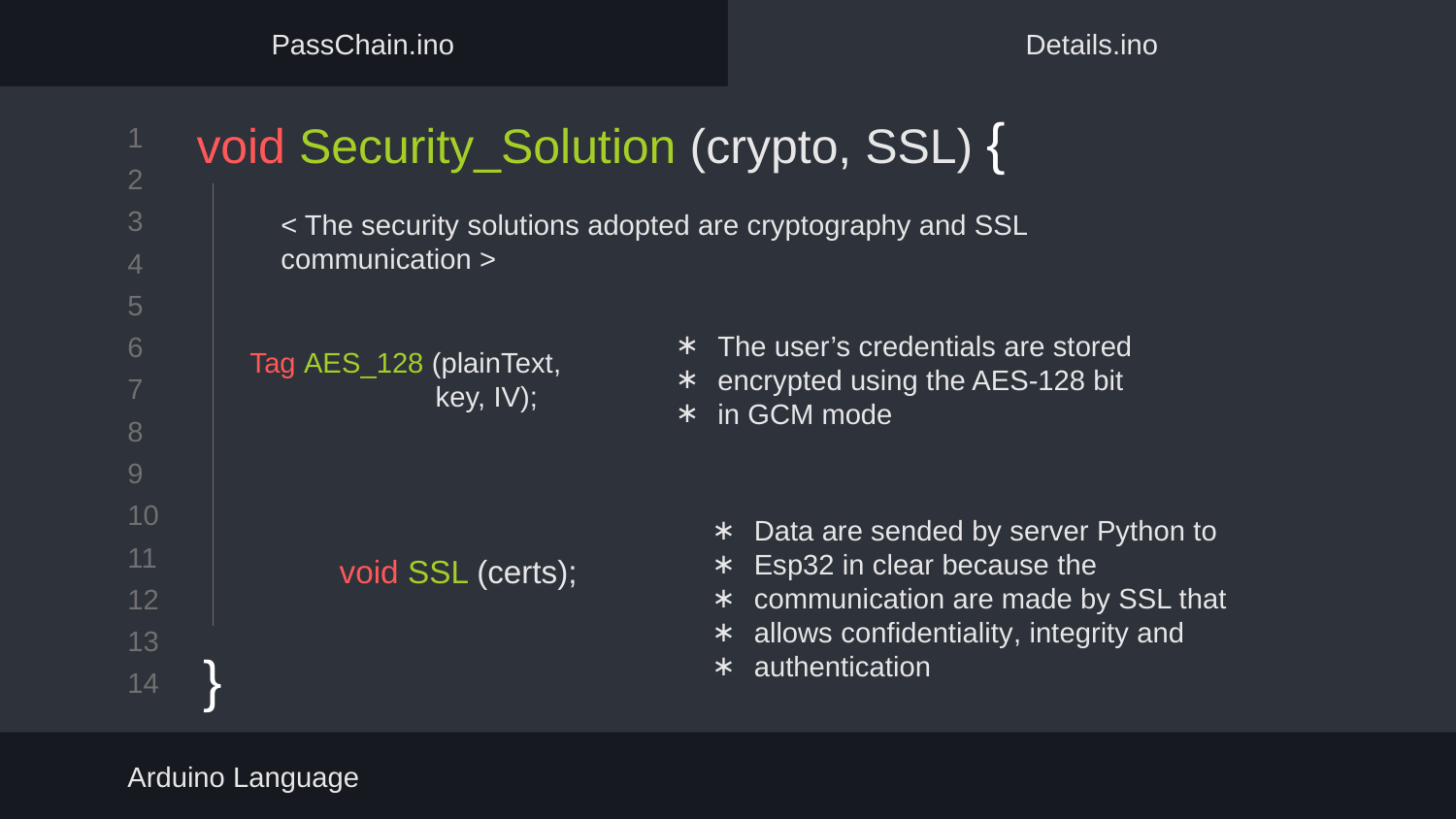

PassChain.ino
Details.ino
# void Security_Solution (crypto, SSL) {
}
< The security solutions adopted are cryptography and SSL communication >
The user’s credentials are stored
encrypted using the AES-128 bit
in GCM mode
Tag AES_128 (plainText,
	     key, IV);
Data are sended by server Python to
Esp32 in clear because the
communication are made by SSL that
allows confidentiality, integrity and
authentication
void SSL (certs);
Arduino Language